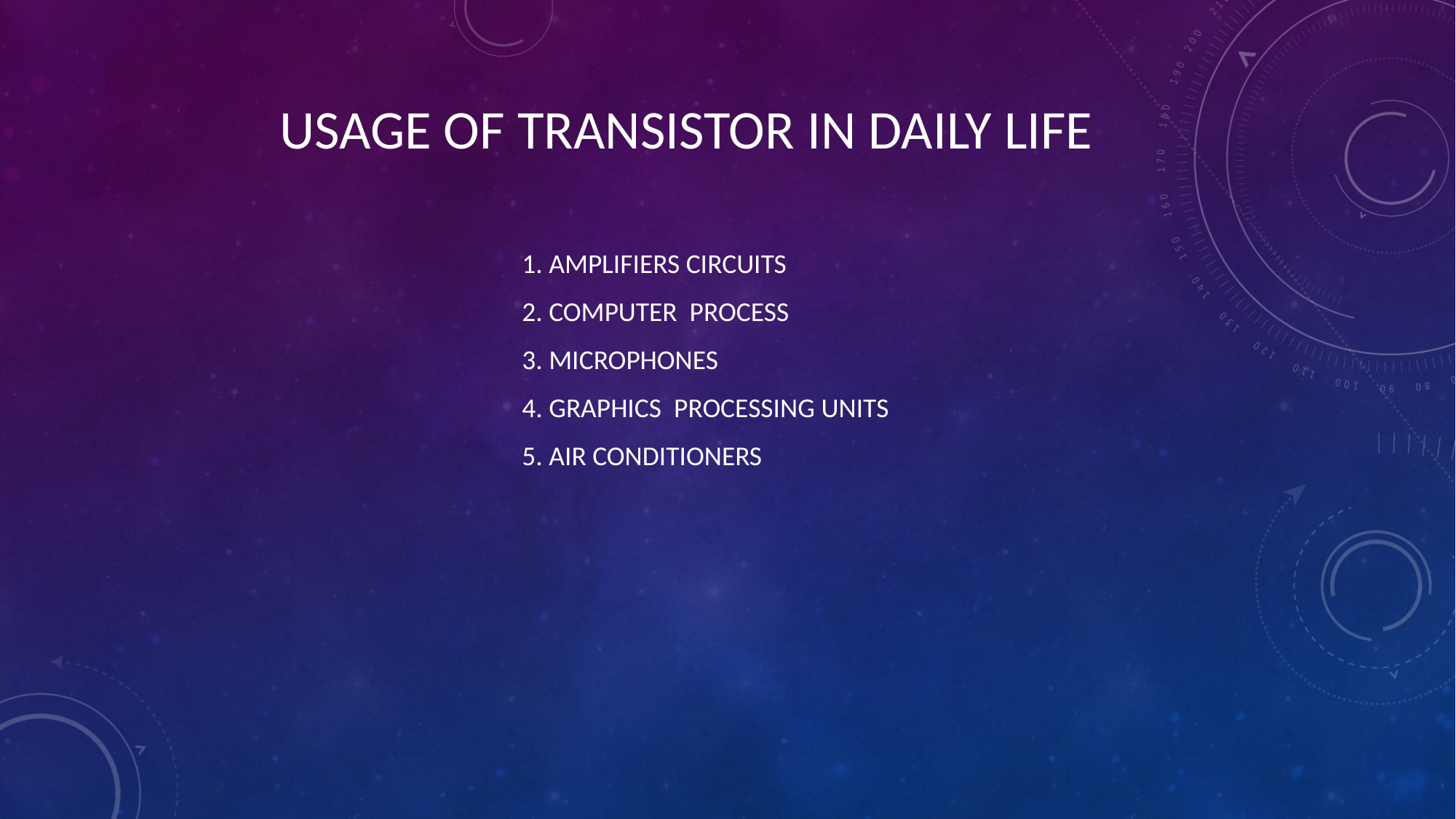

# USAGE OF TRANSISTOR IN DAILY LIFE
1. AMPLIFIERS CIRCUITS
2. COMPUTER  PROCESS
3. MICROPHONES
4. GRAPHICS  PROCESSING UNITS
5. AIR CONDITIONERS